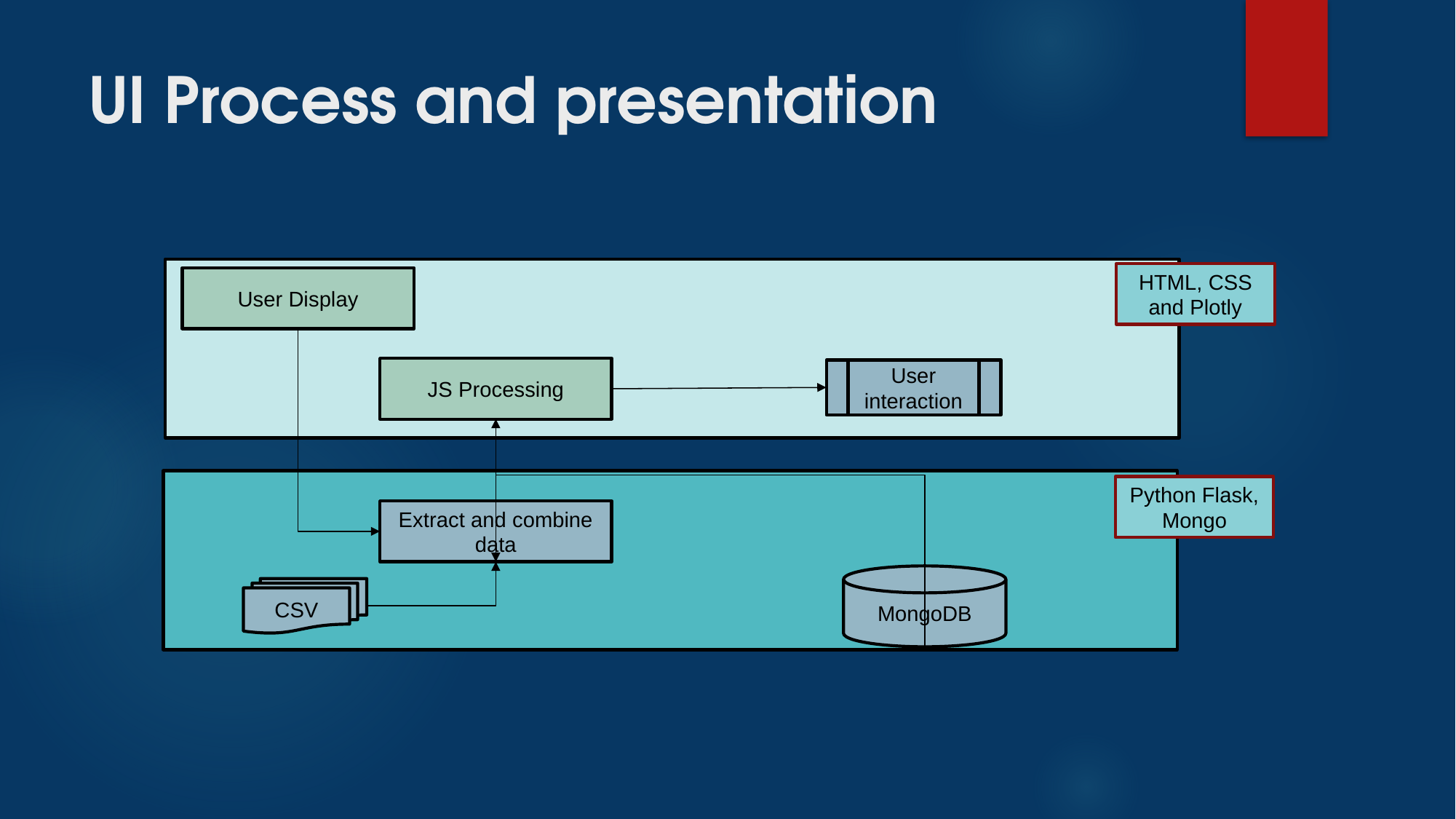

# UI Process and presentation

HTML, CSS and Plotly
User Display
JS Processing
User interaction

Python Flask, Mongo
Extract and combine data
MongoDB
CSV